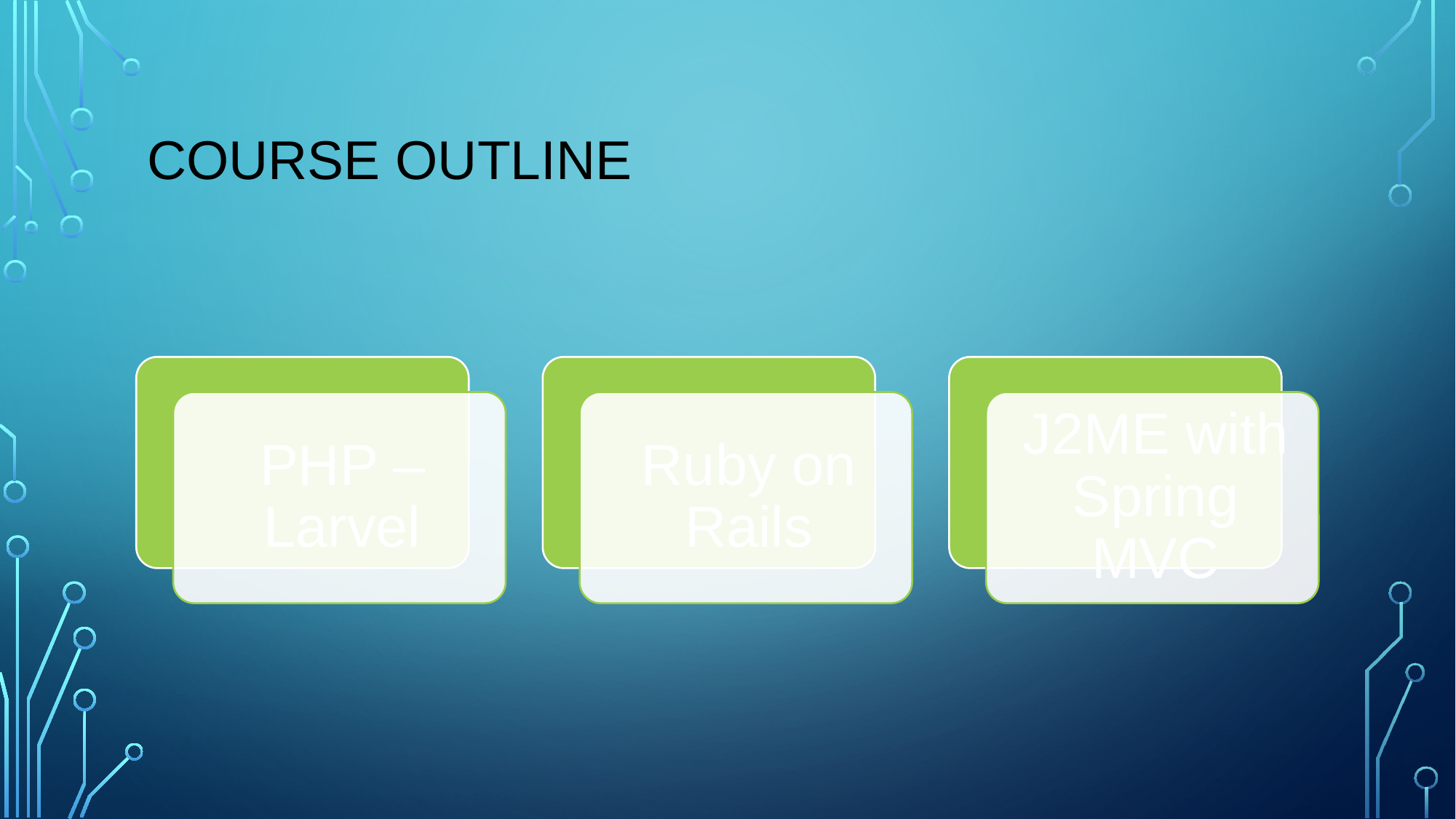

# Course Outline
PHP – Larvel
Ruby on Rails
J2ME with Spring MVC